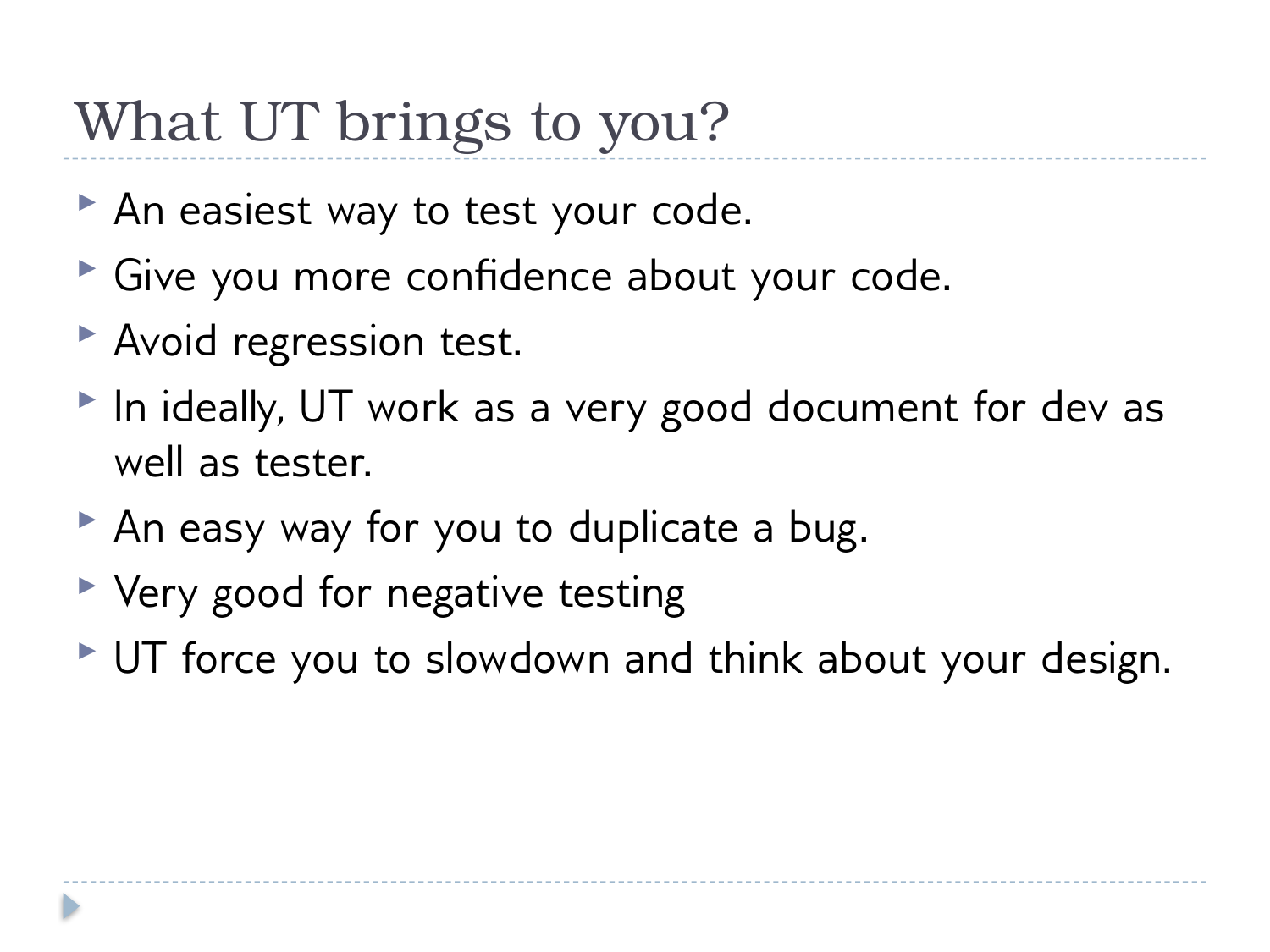

# What UT brings to you?
An easiest way to test your code.
Give you more confidence about your code.
Avoid regression test.
In ideally, UT work as a very good document for dev as well as tester.
An easy way for you to duplicate a bug.
Very good for negative testing
UT force you to slowdown and think about your design.